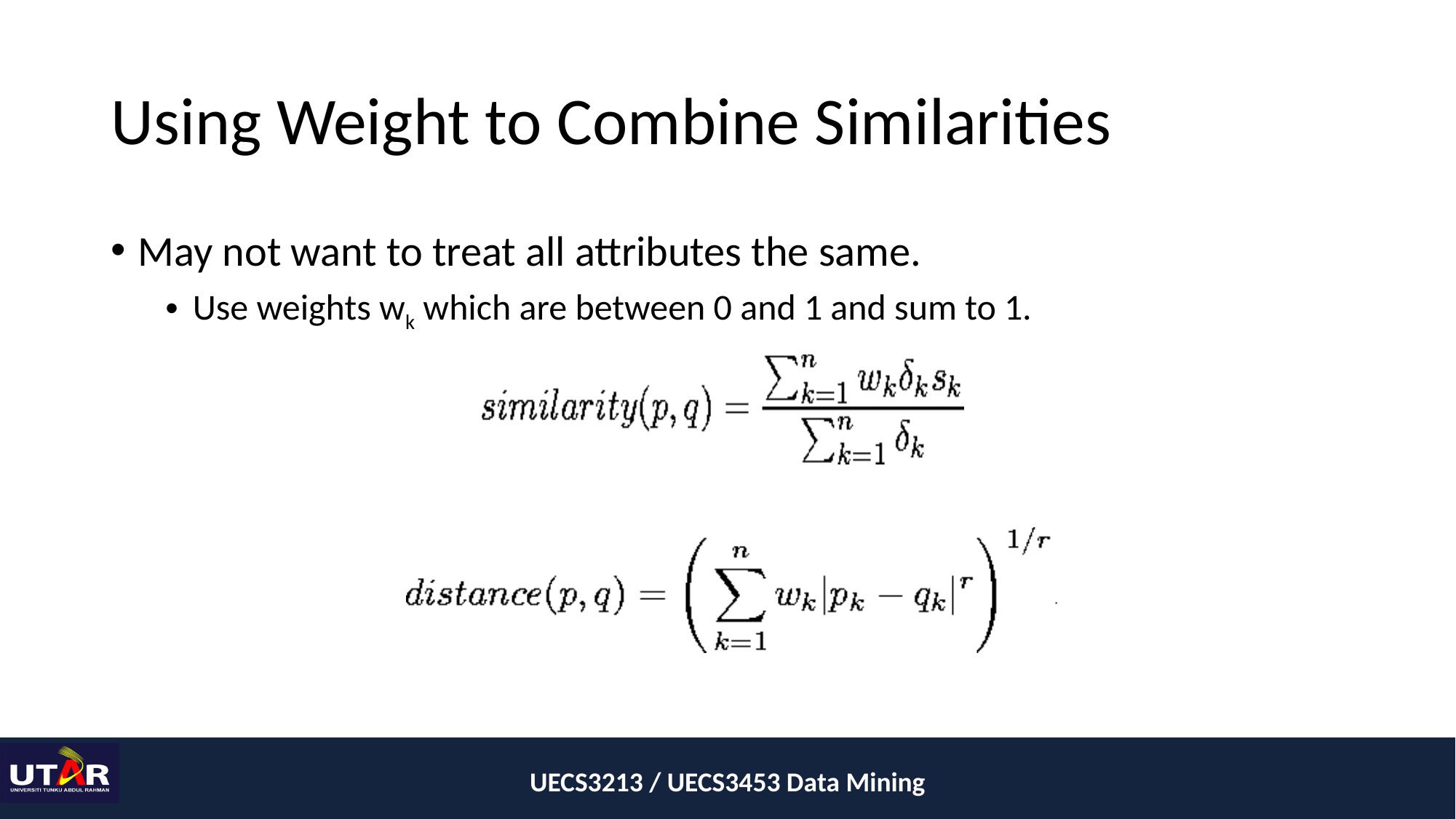

# Using Weight to Combine Similarities
May not want to treat all attributes the same.
Use weights wk which are between 0 and 1 and sum to 1.

UECS3213 / UECS3453 Data Mining
76